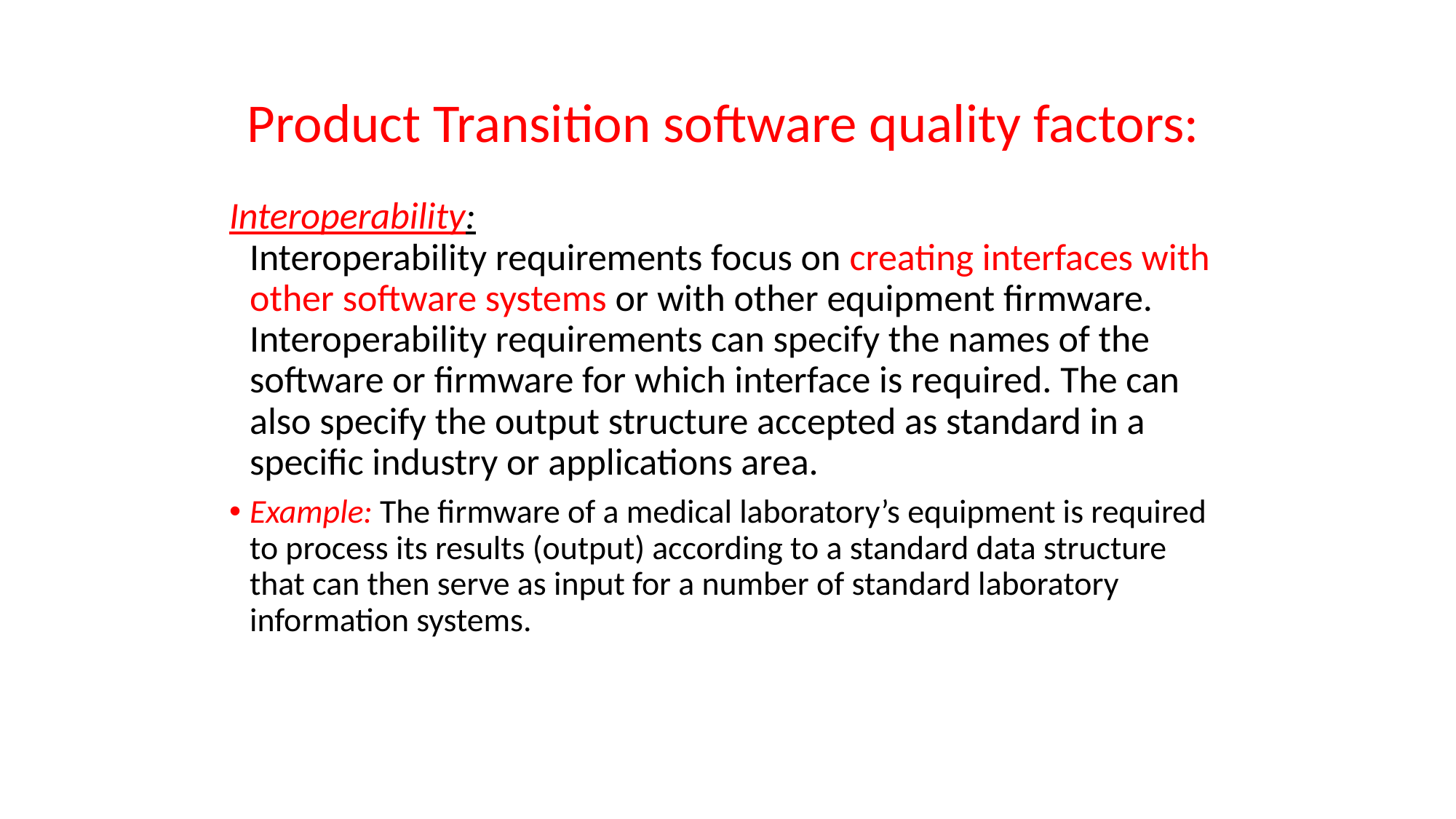

# Product Transition software quality factors:
Interoperability:
Interoperability requirements focus on creating interfaces with other software systems or with other equipment firmware. Interoperability requirements can specify the names of the software or firmware for which interface is required. The can also specify the output structure accepted as standard in a specific industry or applications area.
Example: The firmware of a medical laboratory’s equipment is required to process its results (output) according to a standard data structure that can then serve as input for a number of standard laboratory information systems.